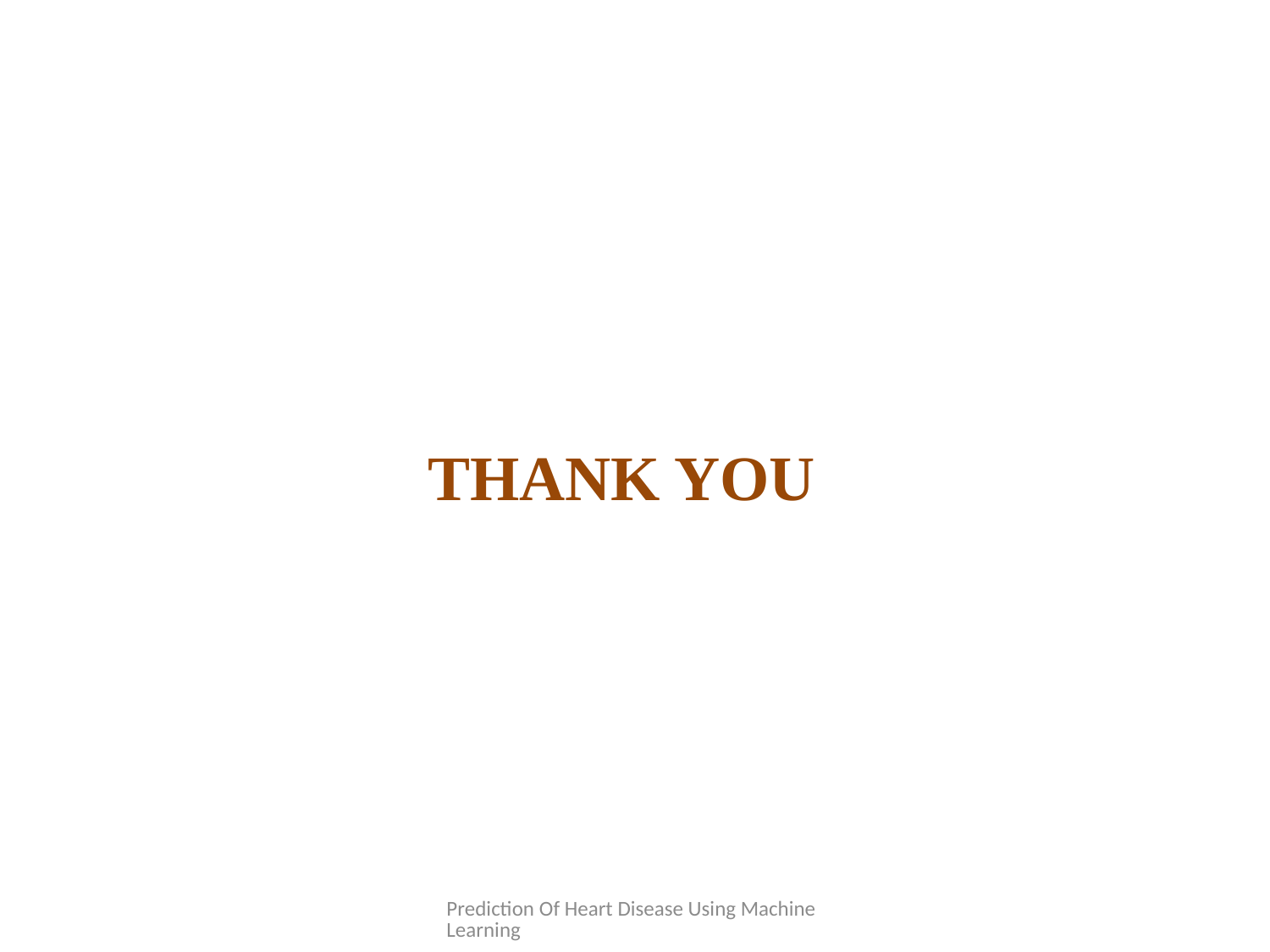

THANK YOU

Prediction Of Heart Disease Using Machine Learning
45